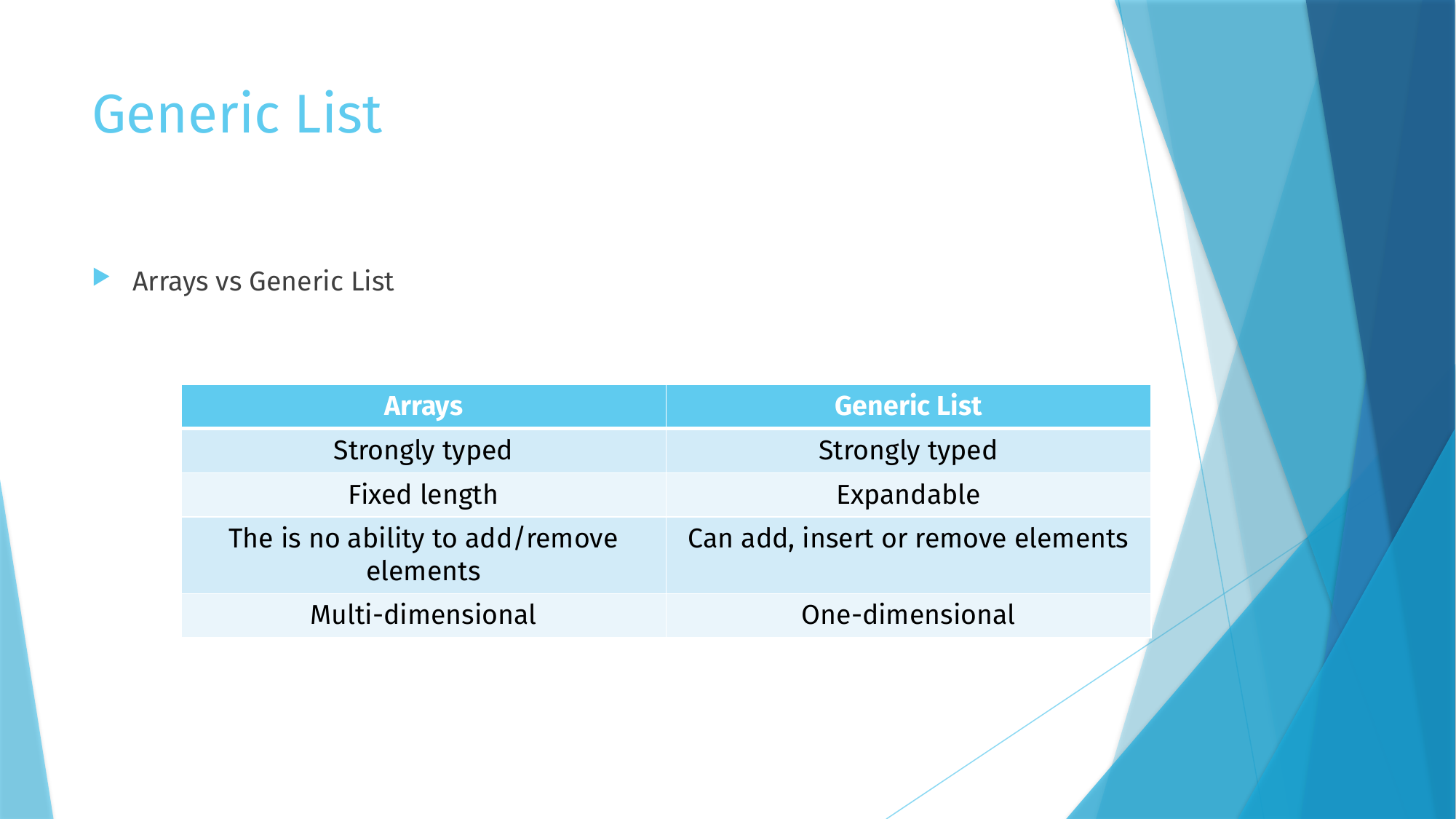

# Generic List
Arrays vs Generic List

| Arrays | Generic List |
| --- | --- |
| Strongly typed | Strongly typed |
| Fixed length | Expandable |
| The is no ability to add/remove elements | Can add, insert or remove elements |
| Multi-dimensional | One-dimensional |